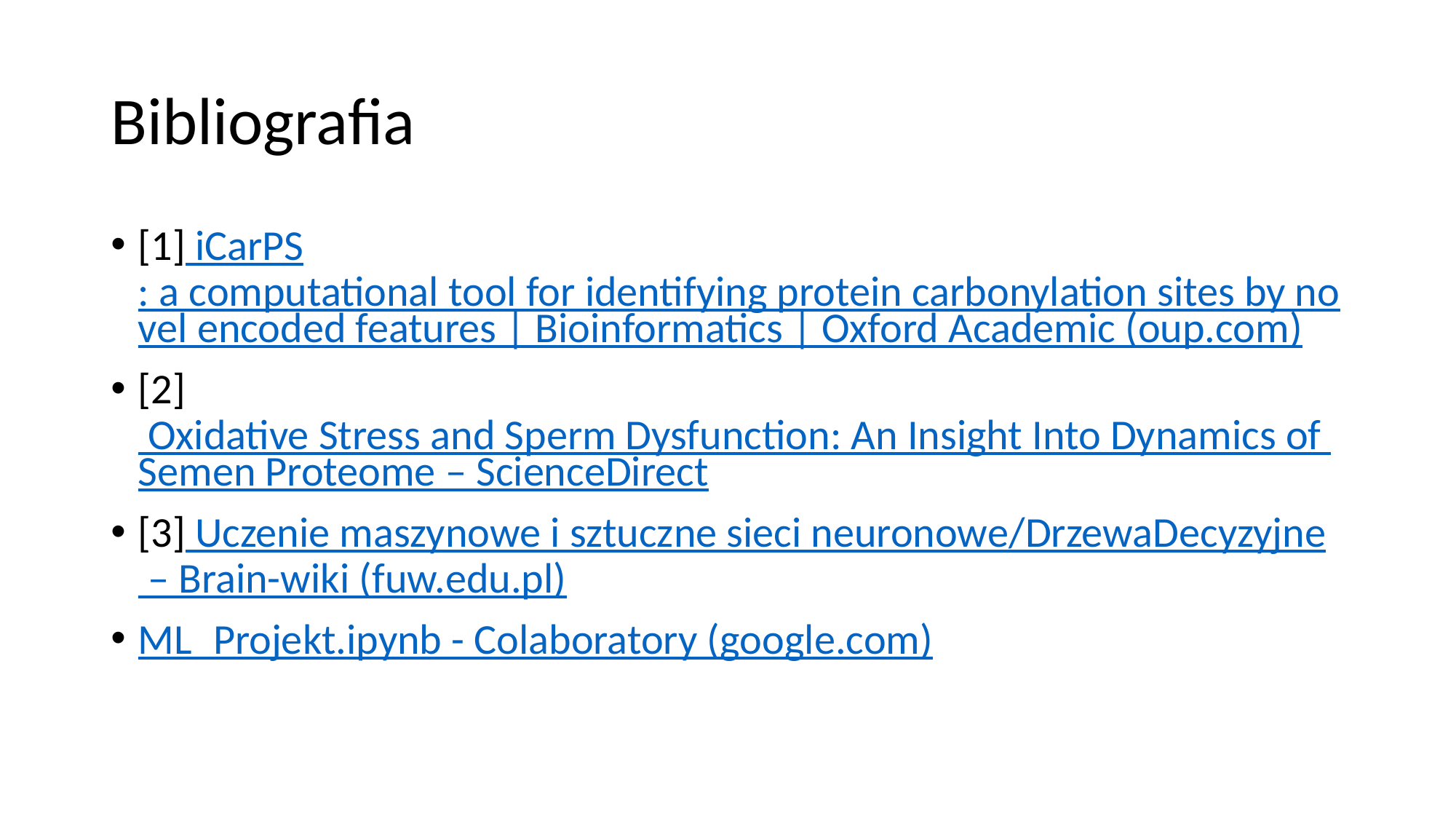

# Bibliografia
[1] iCarPS: a computational tool for identifying protein carbonylation sites by novel encoded features | Bioinformatics | Oxford Academic (oup.com)
[2] Oxidative Stress and Sperm Dysfunction: An Insight Into Dynamics of Semen Proteome – ScienceDirect
[3] Uczenie maszynowe i sztuczne sieci neuronowe/DrzewaDecyzyjne – Brain-wiki (fuw.edu.pl)
ML_Projekt.ipynb - Colaboratory (google.com)